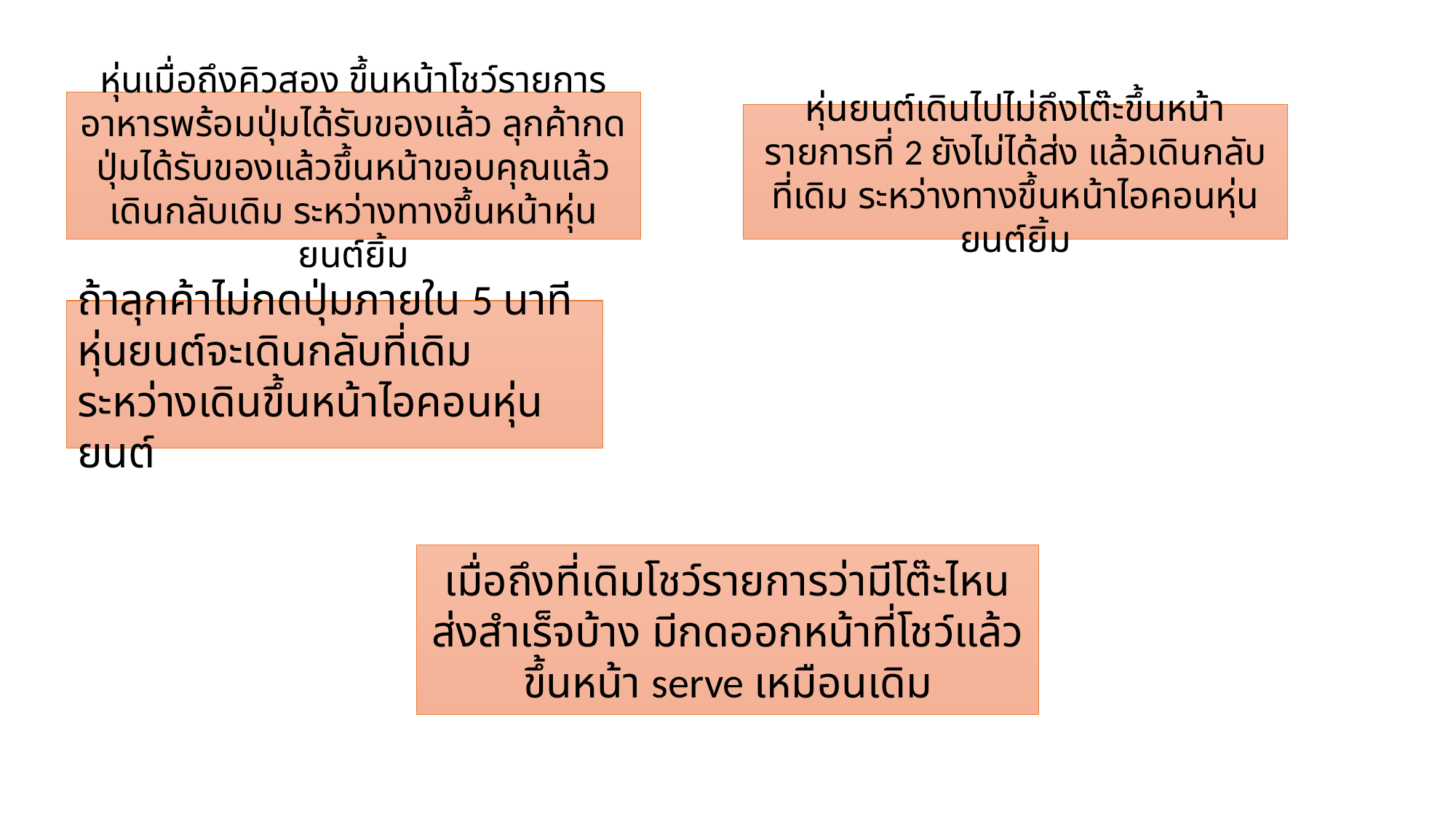

หุ่นเมื่อถึงคิวสอง ขึ้นหน้าโชว์รายการอาหารพร้อมปุ่มได้รับของแล้ว ลุกค้ากดปุ่มได้รับของแล้วขึ้นหน้าขอบคุณแล้วเดินกลับเดิม ระหว่างทางขึ้นหน้าหุ่นยนต์ยิ้ม
หุ่นยนต์เดินไปไม่ถึงโต๊ะขึ้นหน้า รายการที่ 2 ยังไม่ได้ส่ง แล้วเดินกลับที่เดิม ระหว่างทางขึ้นหน้าไอคอนหุ่นยนต์ยิ้ม
ถ้าลุกค้าไม่กดปุ่มภายใน 5 นาที หุ่นยนต์จะเดินกลับที่เดิม ระหว่างเดินขึ้นหน้าไอคอนหุ่นยนต์
เมื่อถึงที่เดิมโชว์รายการว่ามีโต๊ะไหนส่งสำเร็จบ้าง มีกดออกหน้าที่โชว์แล้วขึ้นหน้า serve เหมือนเดิม